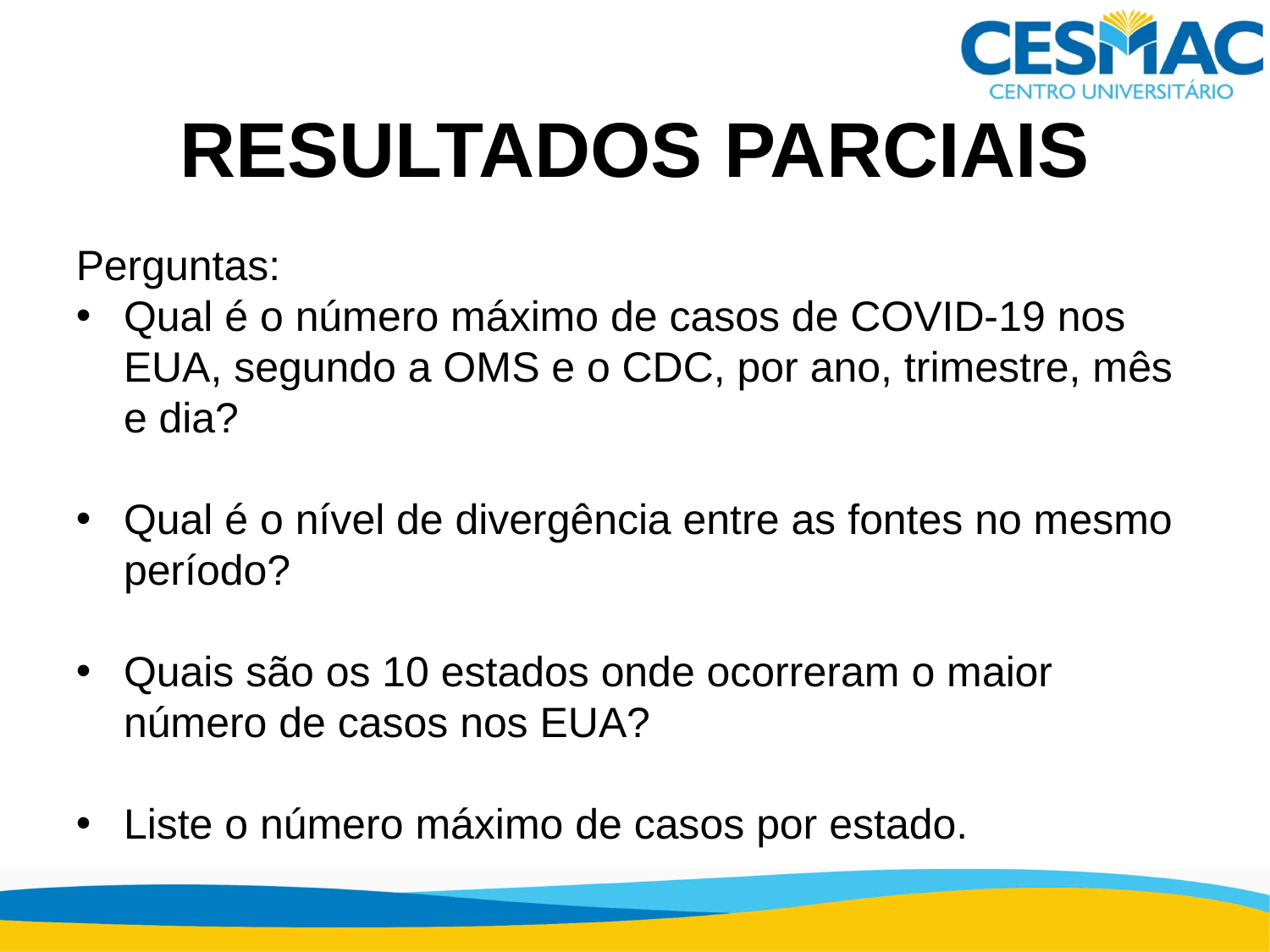

RESULTADOS PARCIAIS

Perguntas:
Qual é o número máximo de casos de COVID-19 nos EUA, segundo a OMS e o CDC, por ano, trimestre, mês e dia?

Qual é o nível de divergência entre as fontes no mesmo período?

Quais são os 10 estados onde ocorreram o maior número de casos nos EUA?

Liste o número máximo de casos por estado.